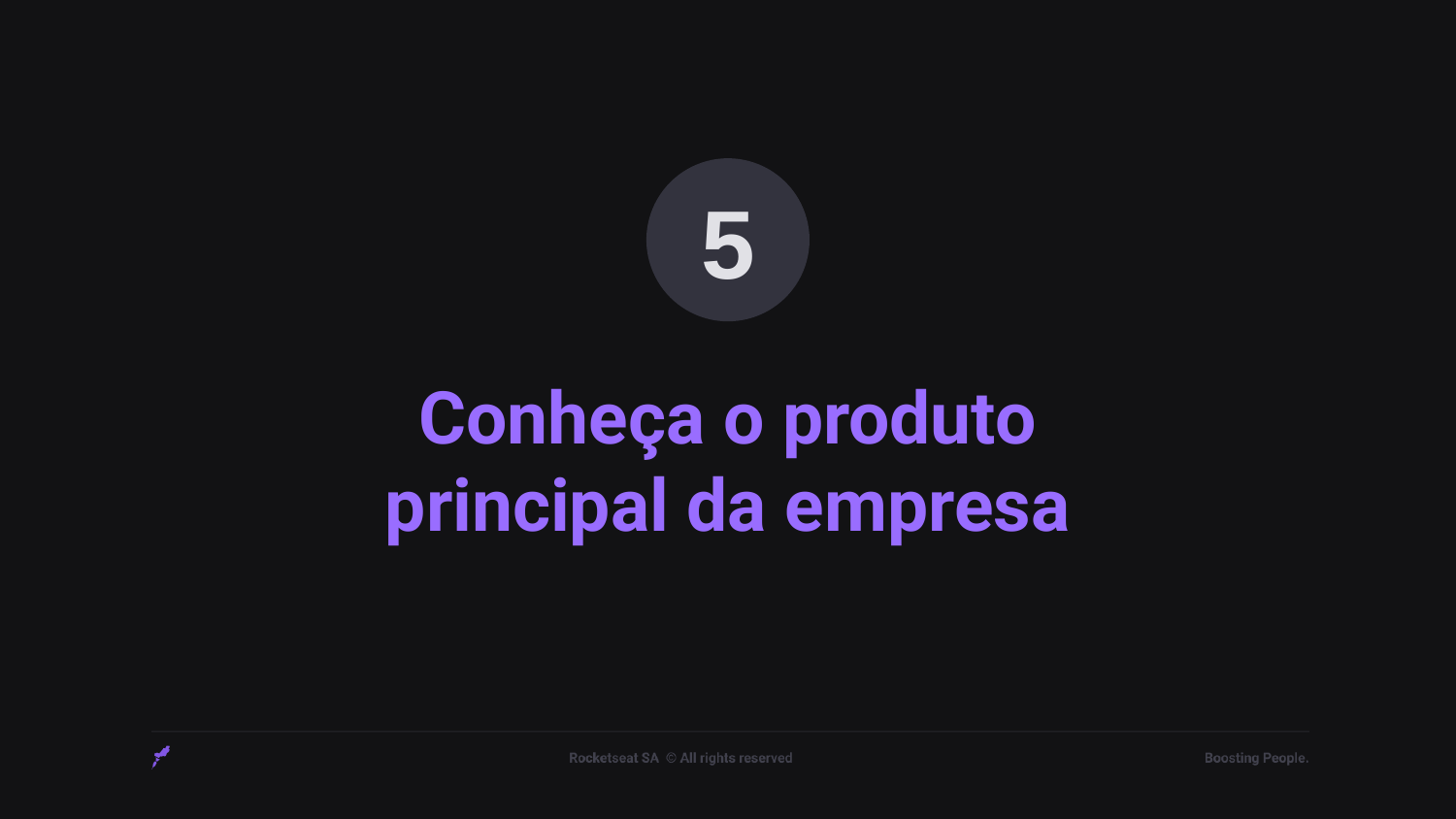

5
# Conheça o produto principal da empresa